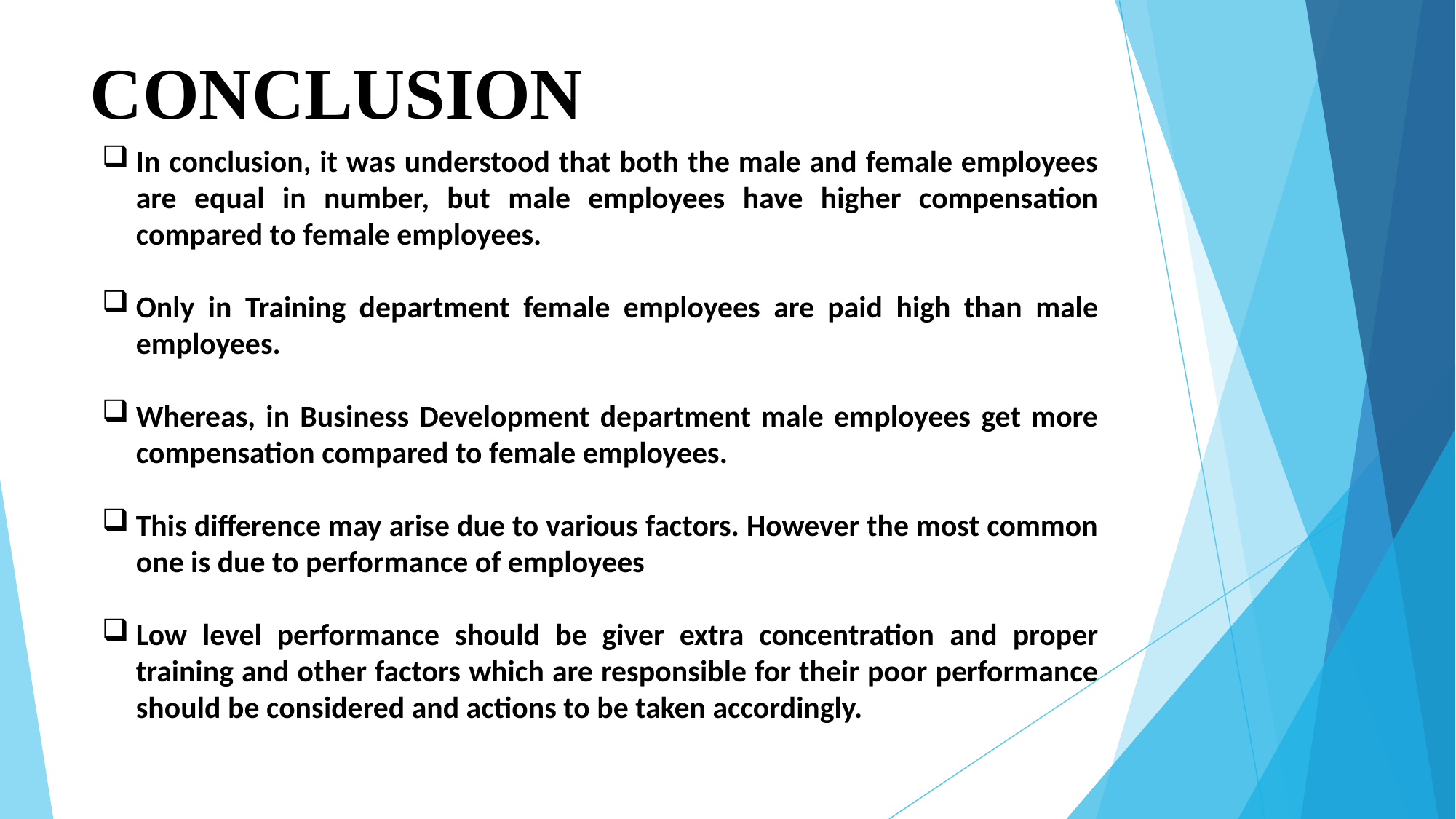

# CONCLUSION
In conclusion, it was understood that both the male and female employees are equal in number, but male employees have higher compensation compared to female employees.

Only in Training department female employees are paid high than male employees.

Whereas, in Business Development department male employees get more compensation compared to female employees.

This difference may arise due to various factors. However the most common one is due to performance of employees

Low level performance should be giver extra concentration and proper training and other factors which are responsible for their poor performance should be considered and actions to be taken accordingly.